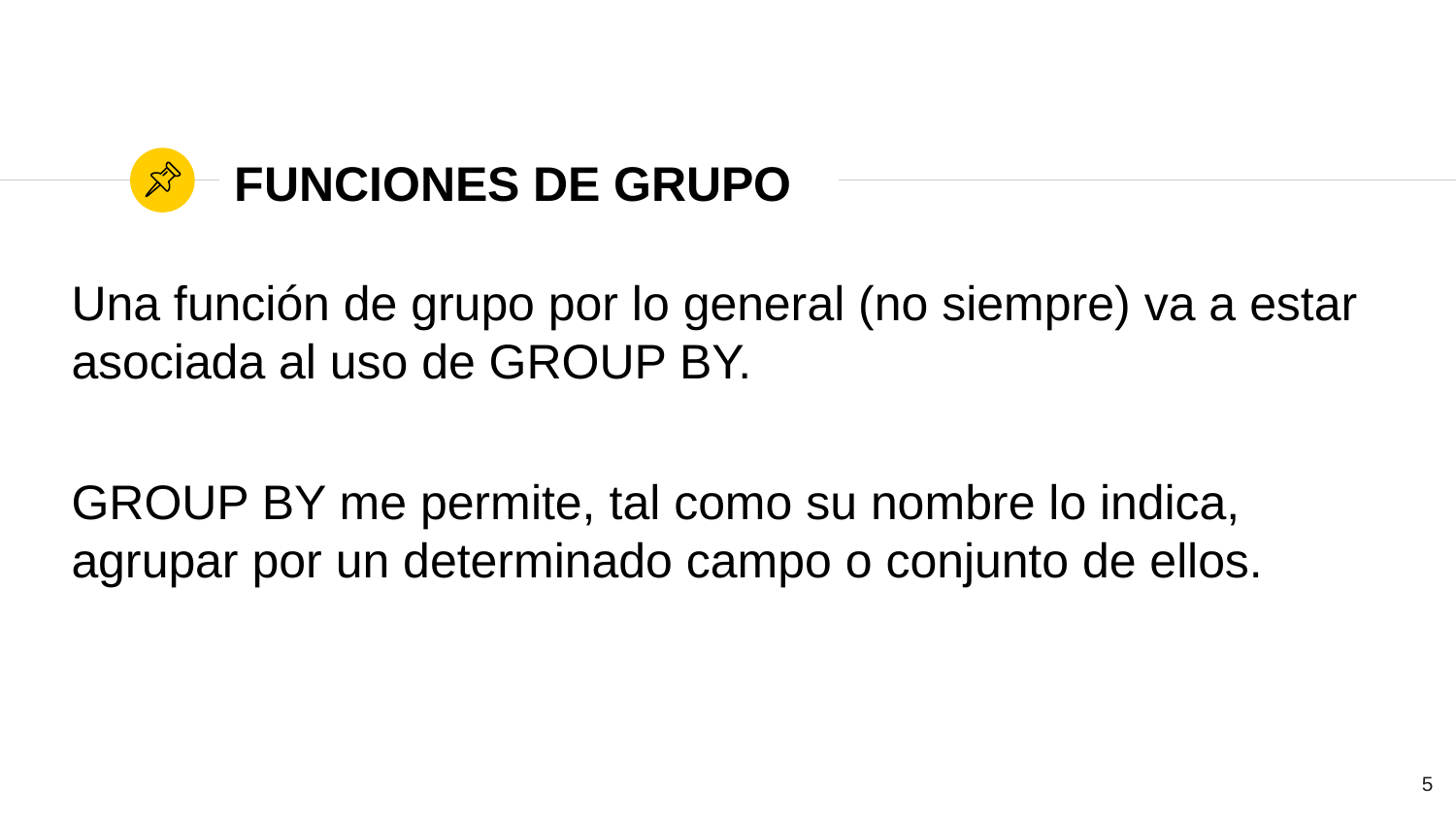

# FUNCIONES DE GRUPO

Una función de grupo por lo general (no siempre) va a estar asociada al uso de GROUP BY.

GROUP BY me permite, tal como su nombre lo indica, agrupar por un determinado campo o conjunto de ellos.
5